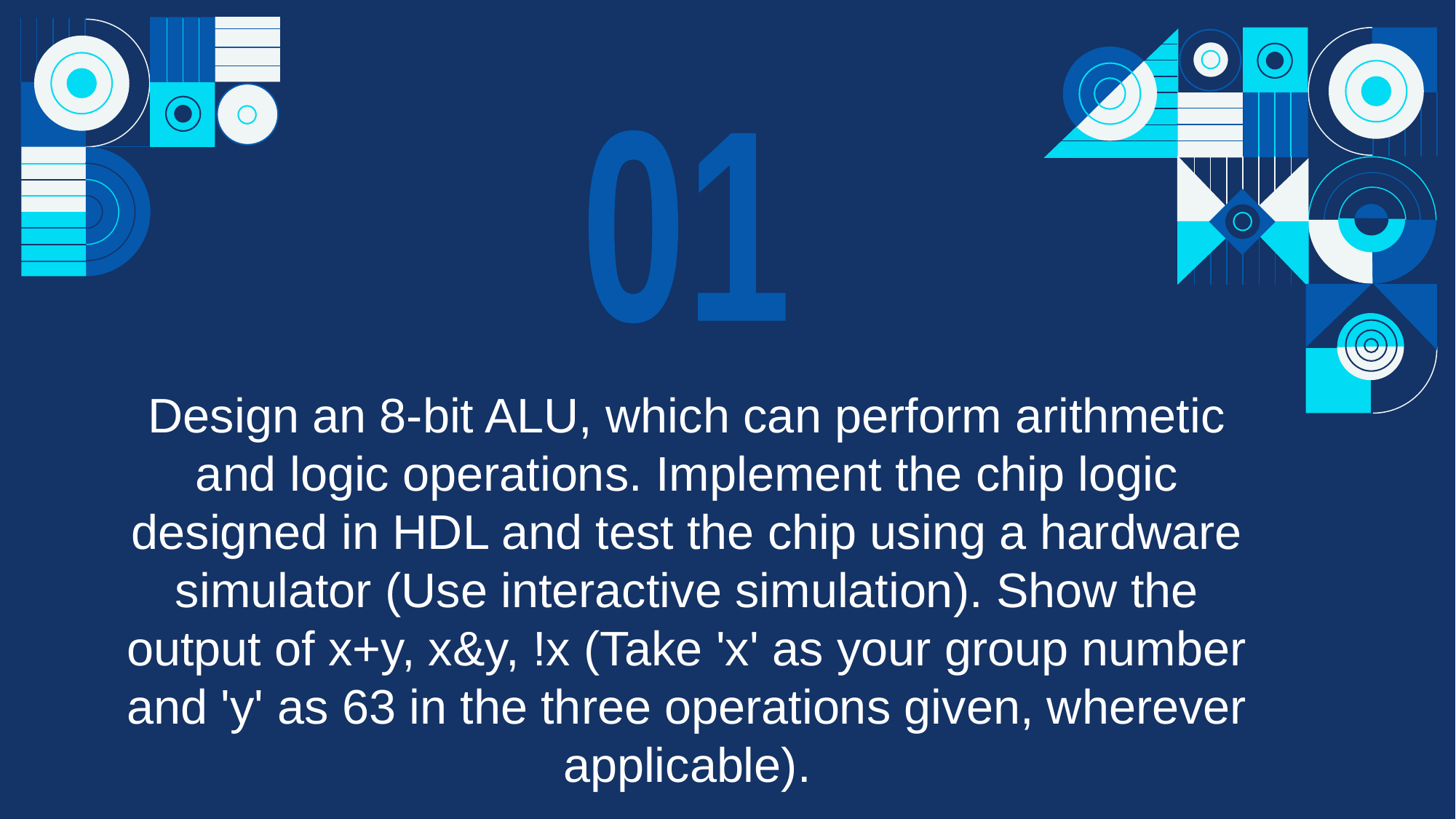

01
# Design an 8-bit ALU, which can perform arithmetic and logic operations. Implement the chip logic designed in HDL and test the chip using a hardware simulator (Use interactive simulation). Show the output of x+y, x&y, !x (Take 'x' as your group number and 'y' as 63 in the three operations given, wherever applicable).